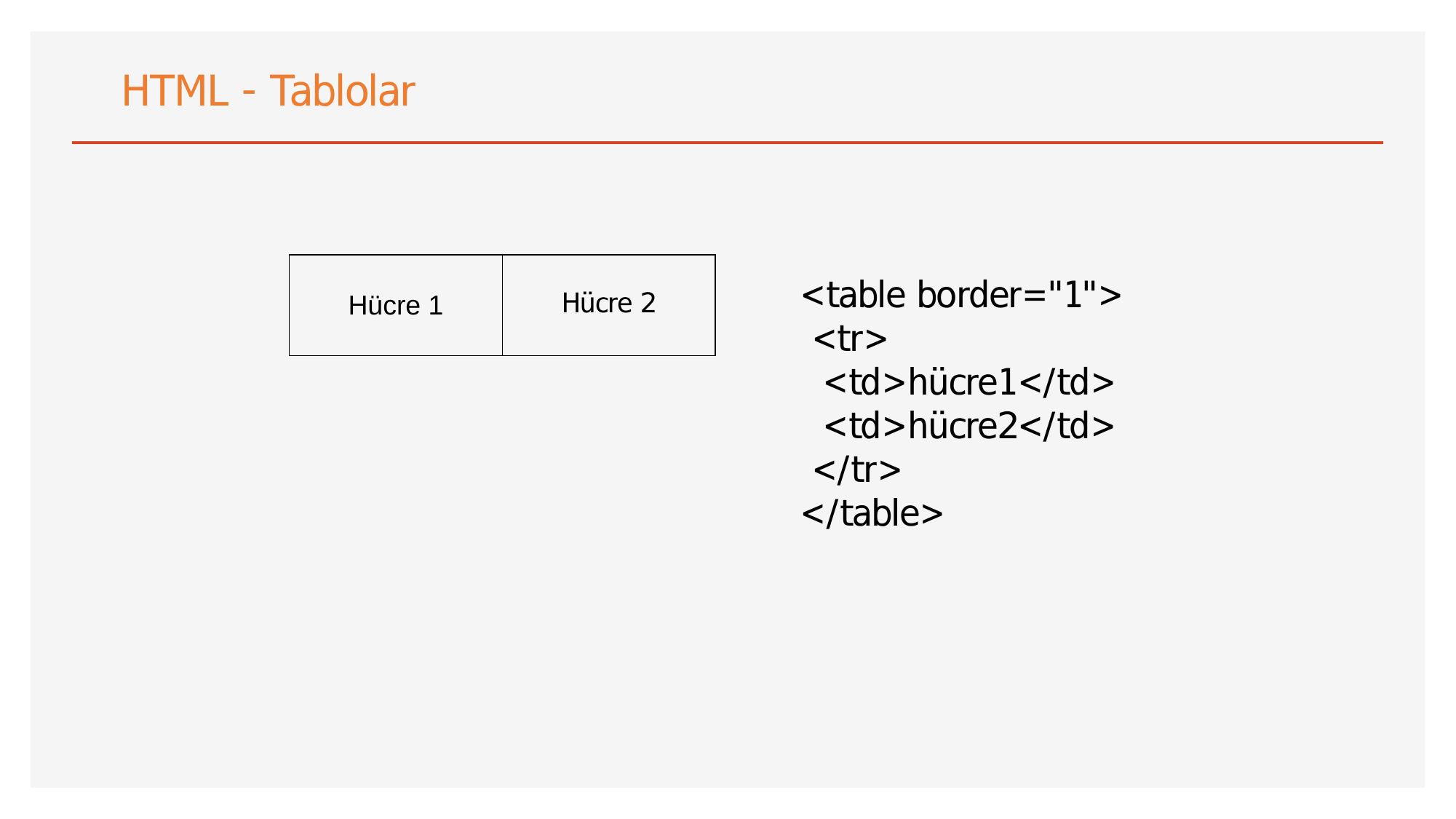

HTML - Tablolar
| Hücre 1 | Hücre 2 |
| --- | --- |
<table border="1">
 <tr>
  <td>hücre1</td>
  <td>hücre2</td>
 </tr>
</table>